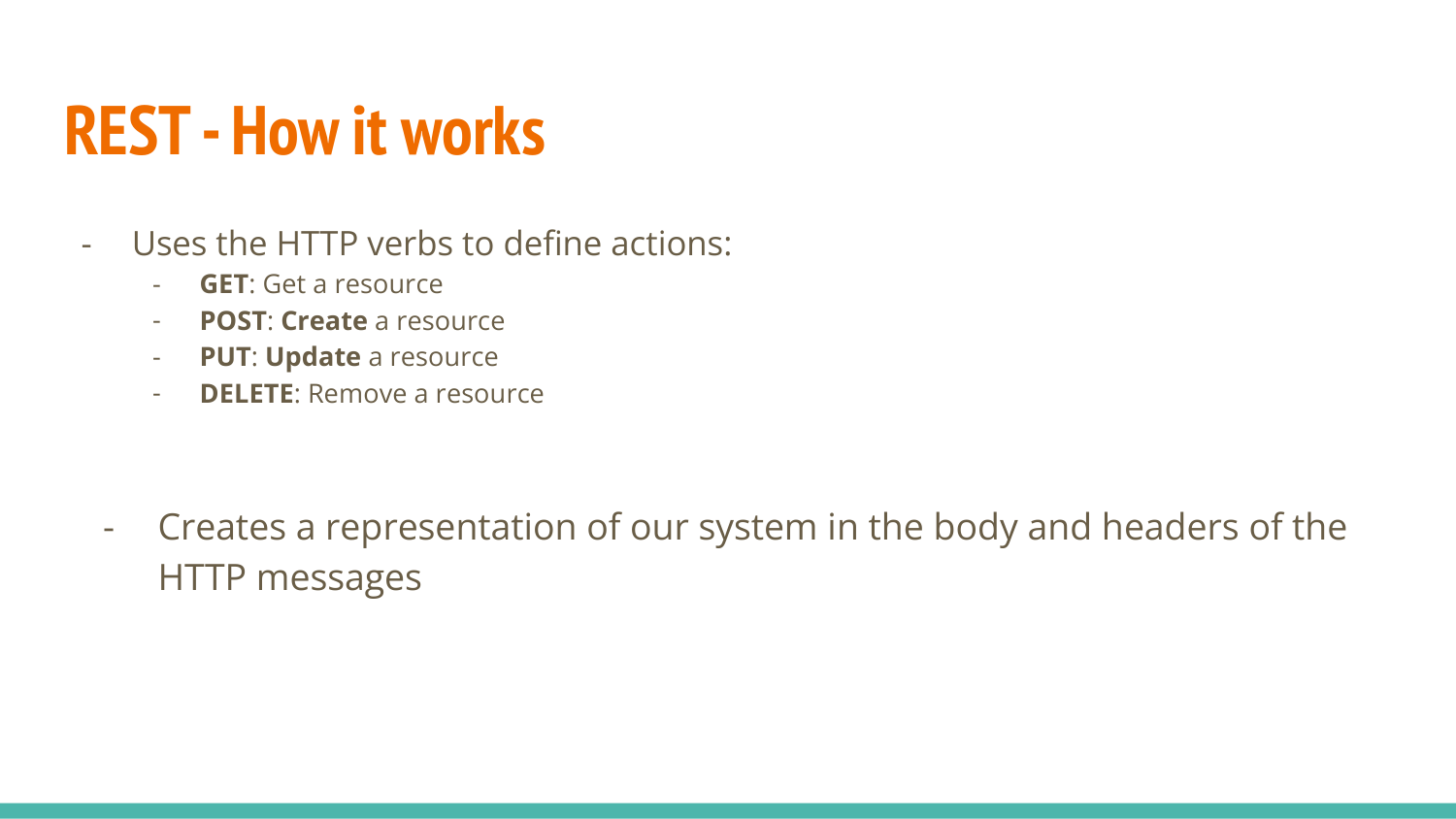

# REST - How it works
Uses the HTTP verbs to define actions:
GET: Get a resource
POST: Create a resource
PUT: Update a resource
DELETE: Remove a resource
Creates a representation of our system in the body and headers of the HTTP messages